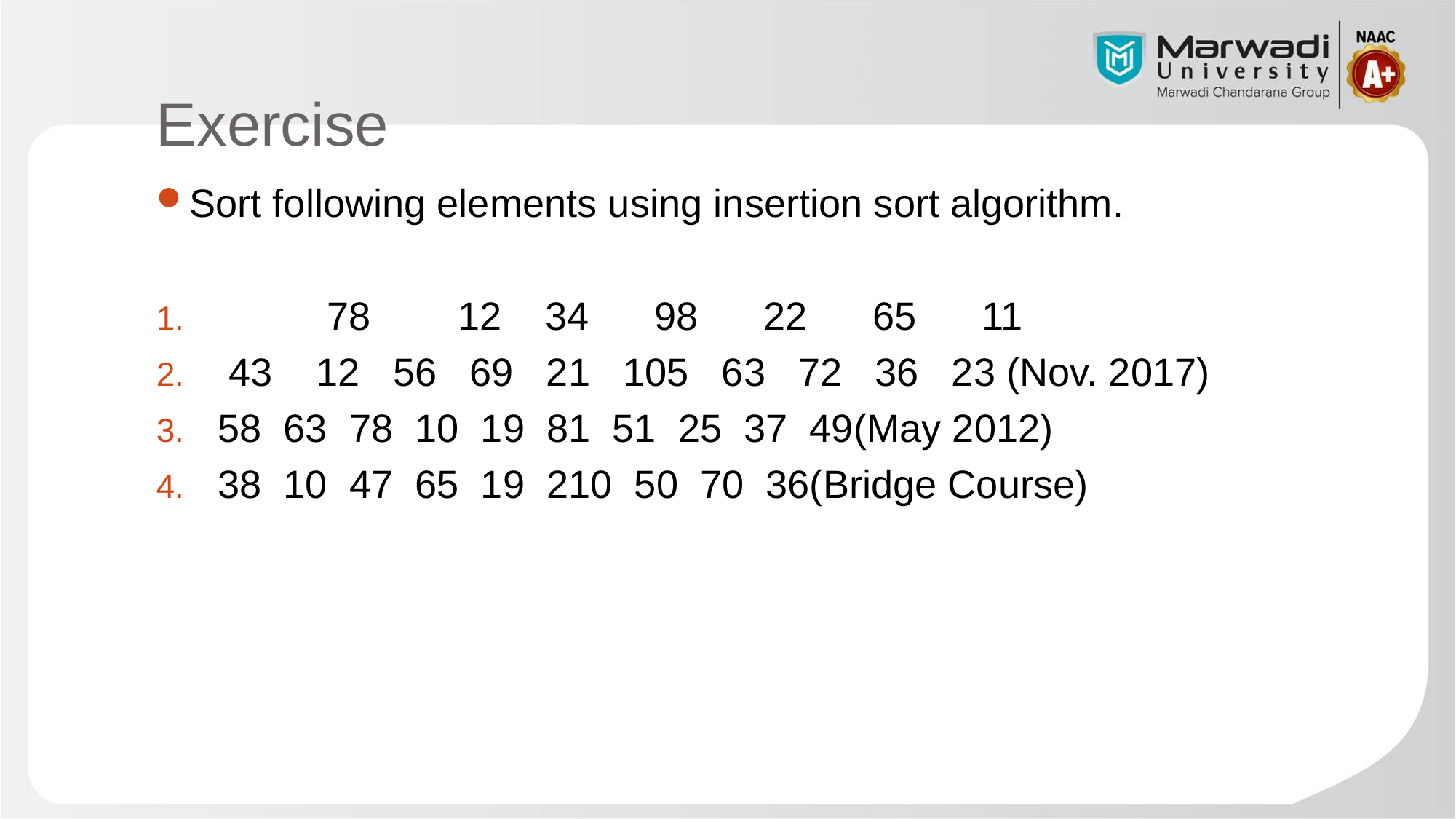

# Exercise
Sort following elements using insertion sort algorithm.

	78	  12	34	98	22	65	11
 43    12   56   69   21   105   63   72   36   23 (Nov. 2017)
58  63  78  10  19  81  51  25  37  49(May 2012)
38  10  47  65  19  210  50  70  36(Bridge Course)